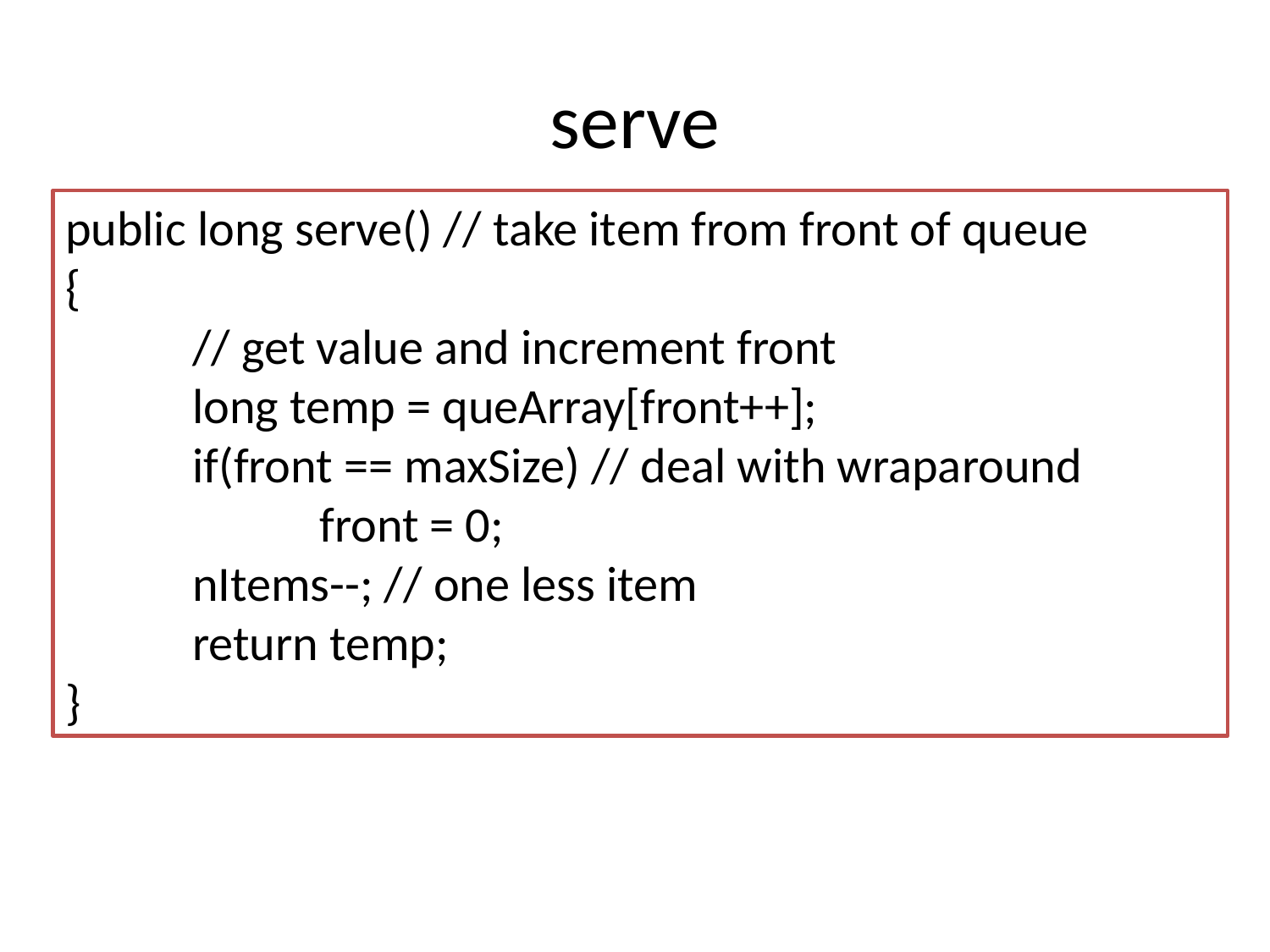

# serve
public long serve() // take item from front of queue
{
	// get value and increment front
	long temp = queArray[front++];
	if(front == maxSize) // deal with wraparound
		front = 0;
	nItems--; // one less item
	return temp;
}